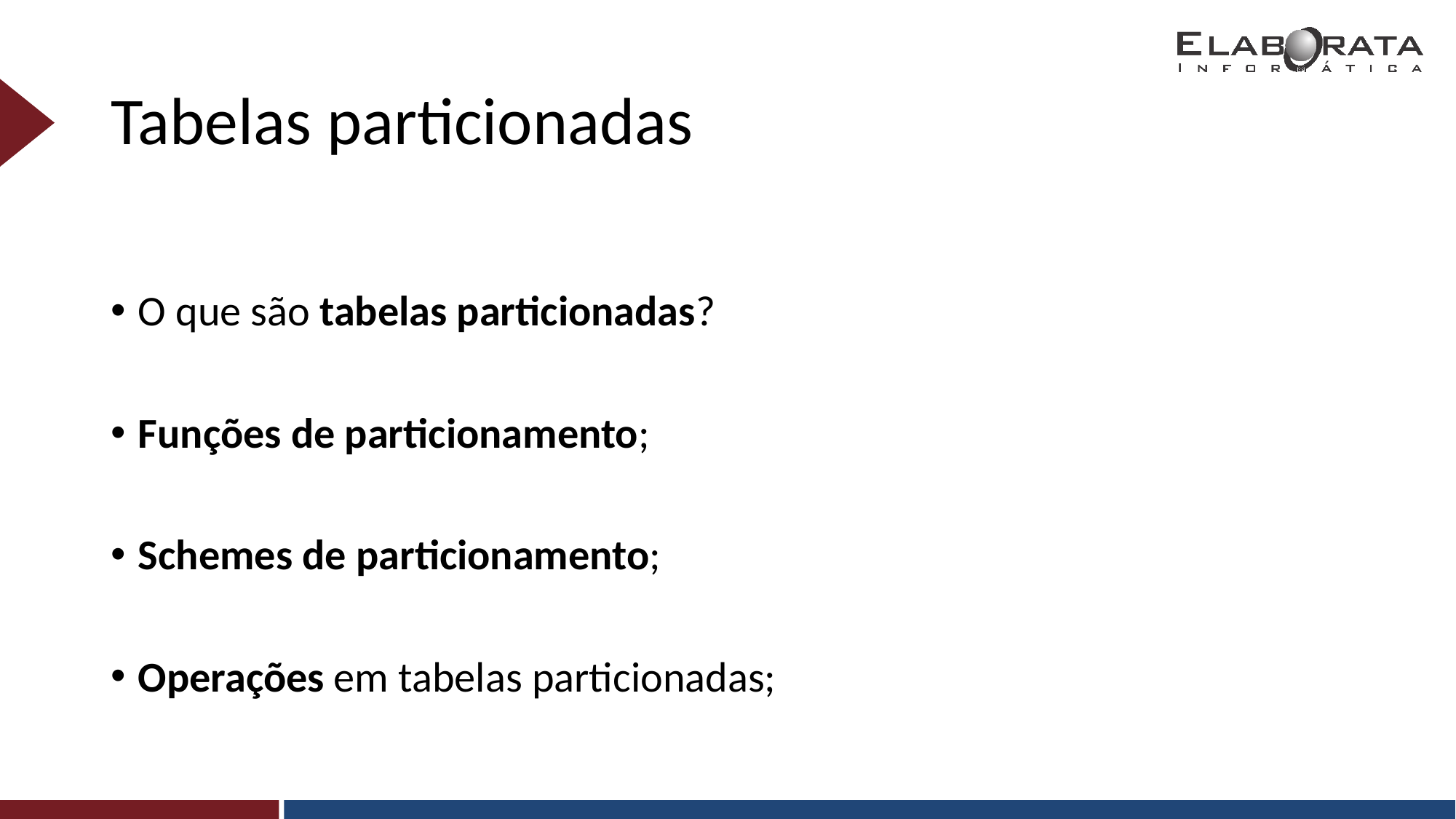

# Tabelas particionadas

O que são tabelas particionadas?

Funções de particionamento;

Schemes de particionamento;

Operações em tabelas particionadas;